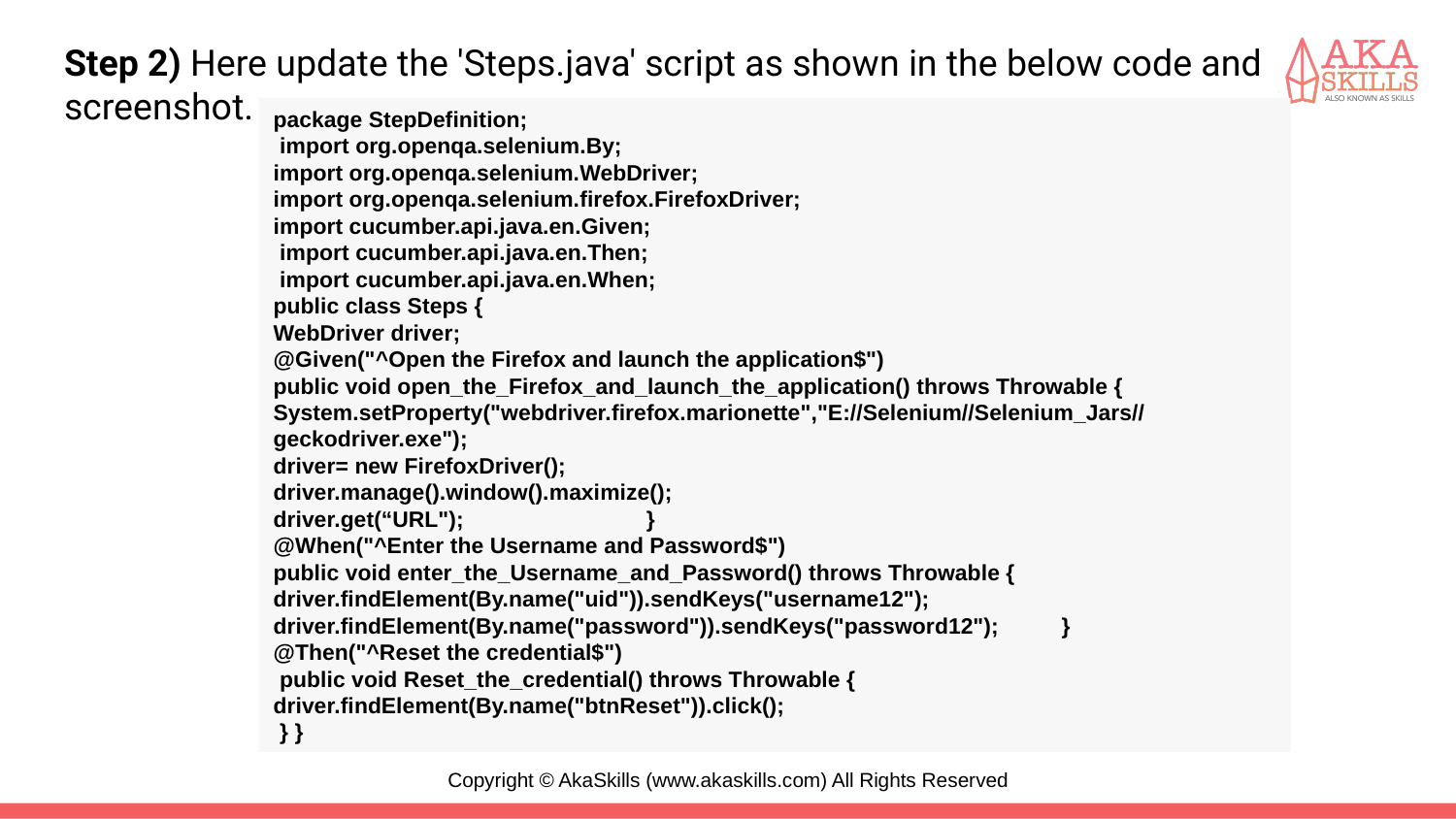

#
Step 2) Here update the 'Steps.java' script as shown in the below code and screenshot.
package StepDefinition;
 import org.openqa.selenium.By;
import org.openqa.selenium.WebDriver;
import org.openqa.selenium.firefox.FirefoxDriver;
import cucumber.api.java.en.Given;
 import cucumber.api.java.en.Then;
 import cucumber.api.java.en.When;
public class Steps {
WebDriver driver;
@Given("^Open the Firefox and launch the application$")
public void open_the_Firefox_and_launch_the_application() throws Throwable {
System.setProperty("webdriver.firefox.marionette","E://Selenium//Selenium_Jars//geckodriver.exe");
driver= new FirefoxDriver();
driver.manage().window().maximize();
driver.get(“URL");                             }
@When("^Enter the Username and Password$")
public void enter_the_Username_and_Password() throws Throwable {
driver.findElement(By.name("uid")).sendKeys("username12");
driver.findElement(By.name("password")).sendKeys("password12");          }
@Then("^Reset the credential$")
 public void Reset_the_credential() throws Throwable {
driver.findElement(By.name("btnReset")).click();
 } }